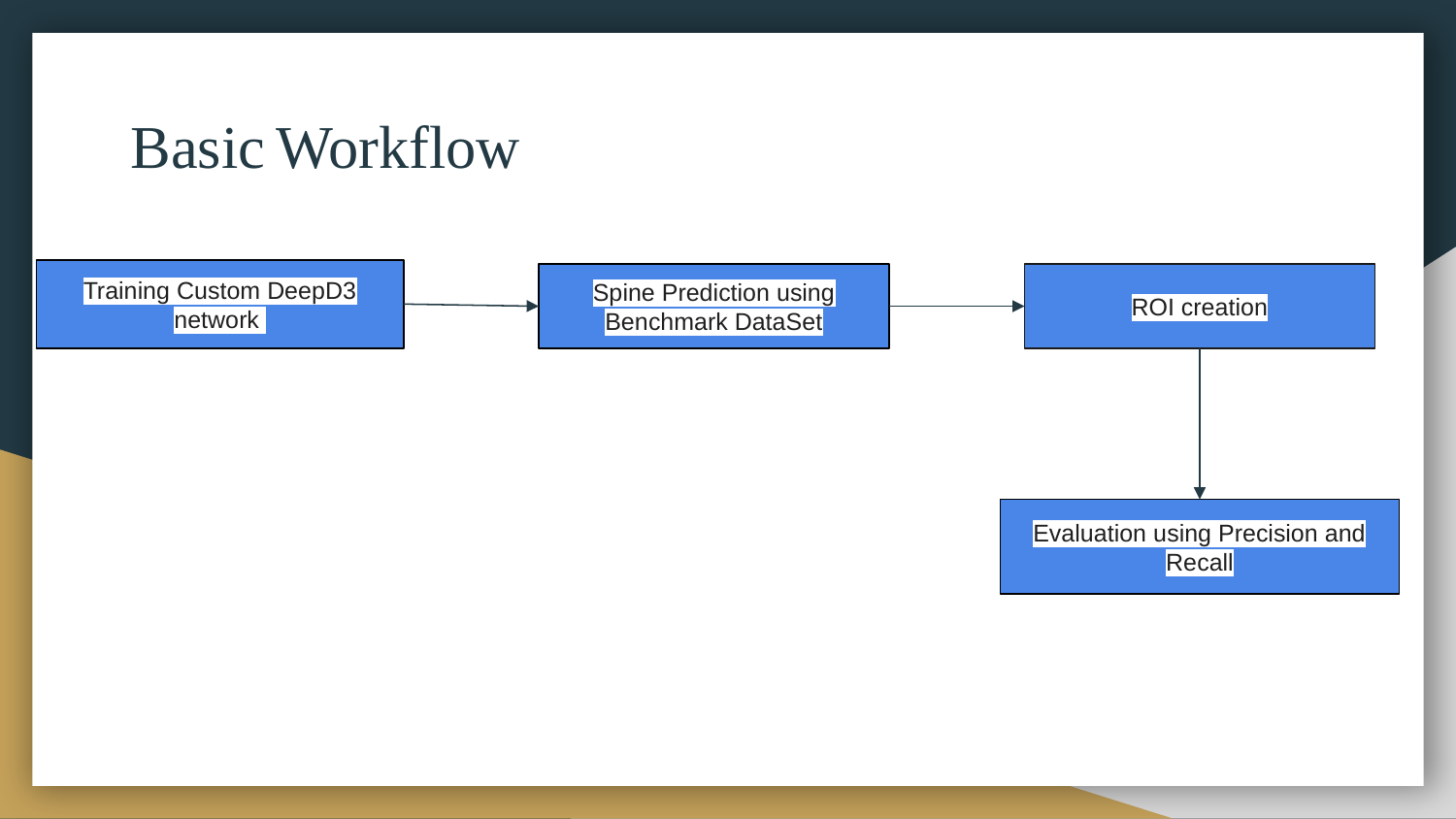

# Basic	Workflow
Training Custom DeepD3 network
Data collection
Spine Prediction using Benchmark DataSet
ROI creation
Evaluation using Precision and Recall